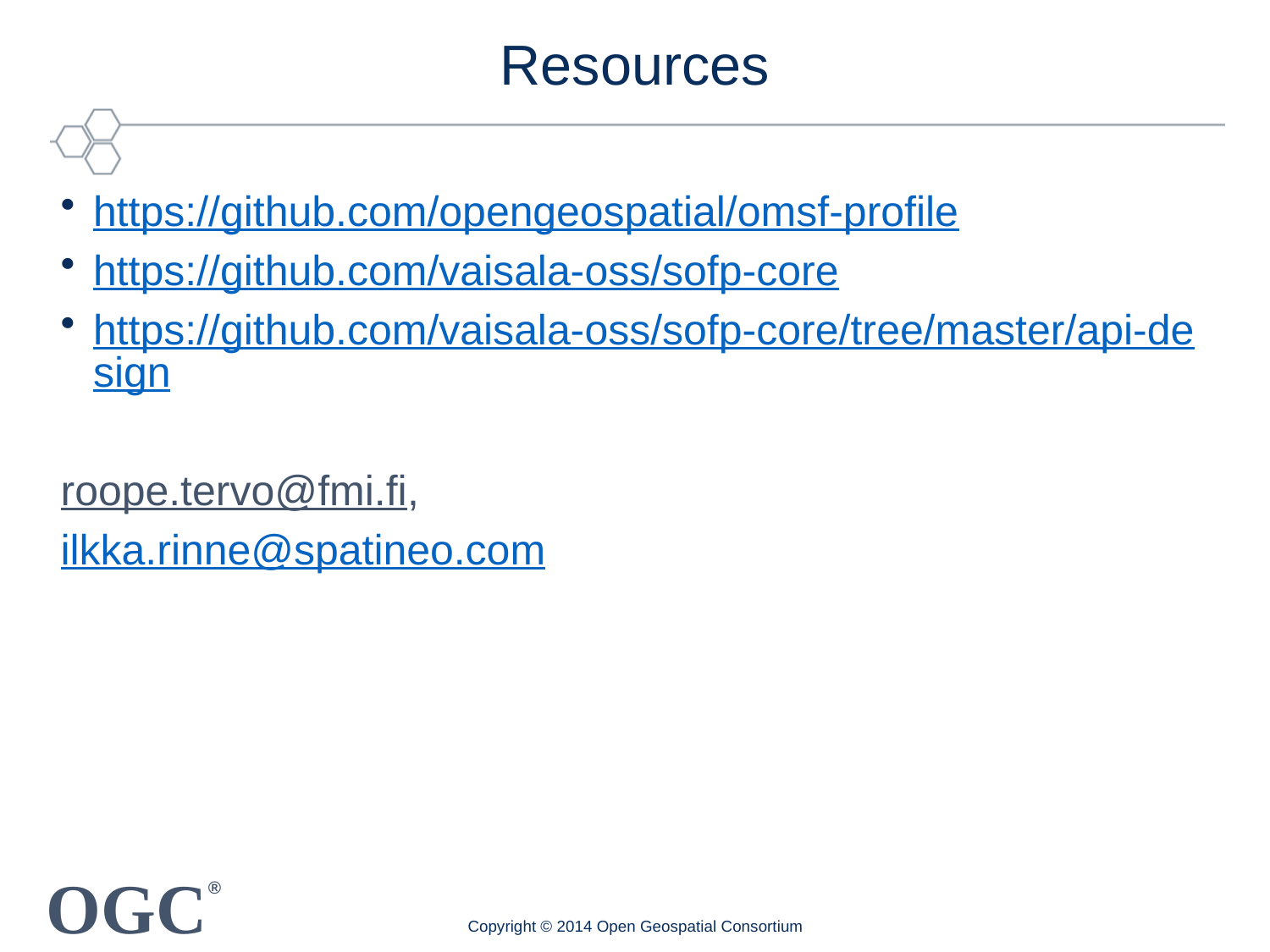

# Resources
https://github.com/opengeospatial/omsf-profile
https://github.com/vaisala-oss/sofp-core
https://github.com/vaisala-oss/sofp-core/tree/master/api-design

roope.tervo@fmi.fi,
ilkka.rinne@spatineo.com

Copyright © 2014 Open Geospatial Consortium